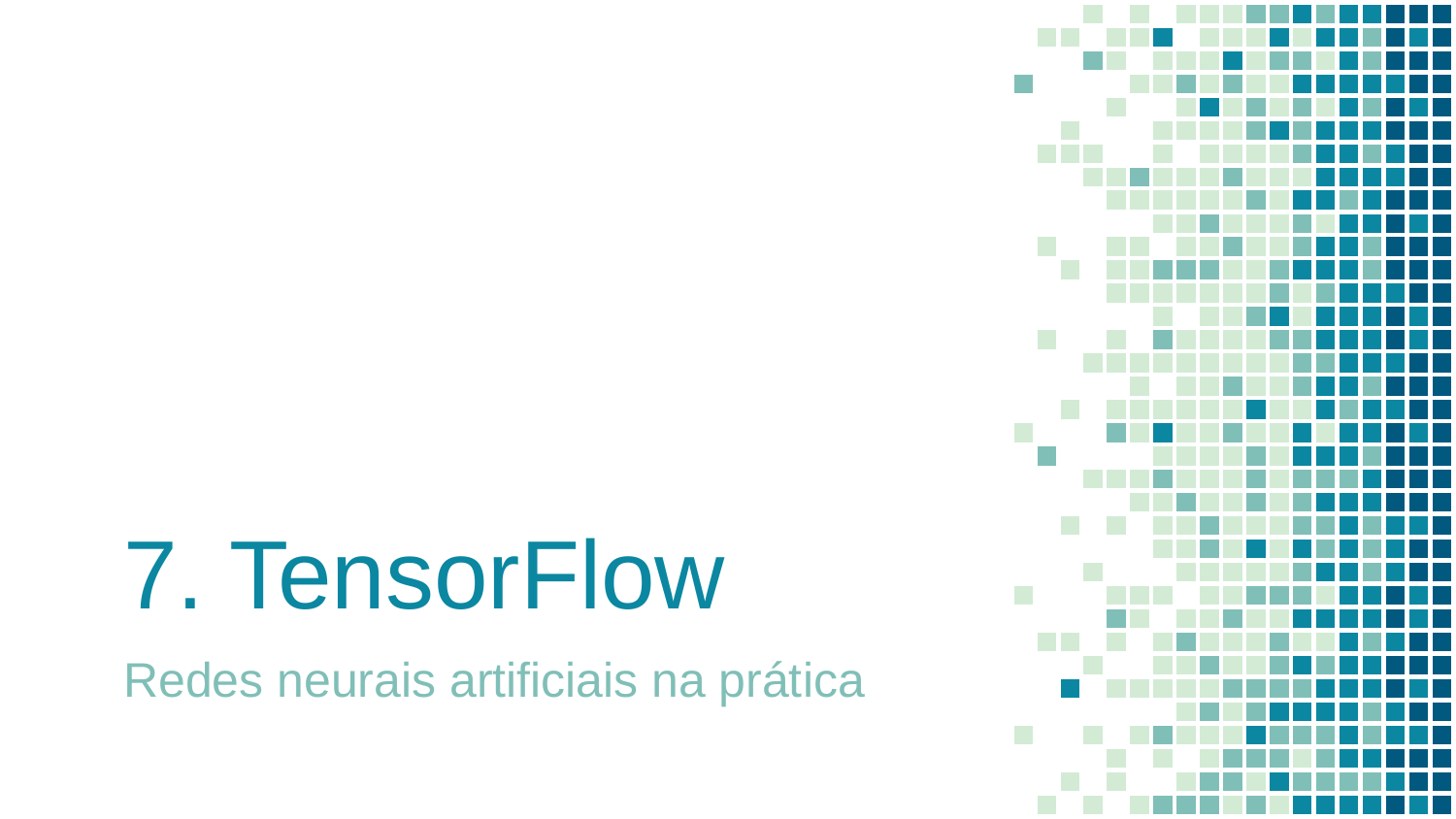

# 7. TensorFlow
Redes neurais artificiais na prática